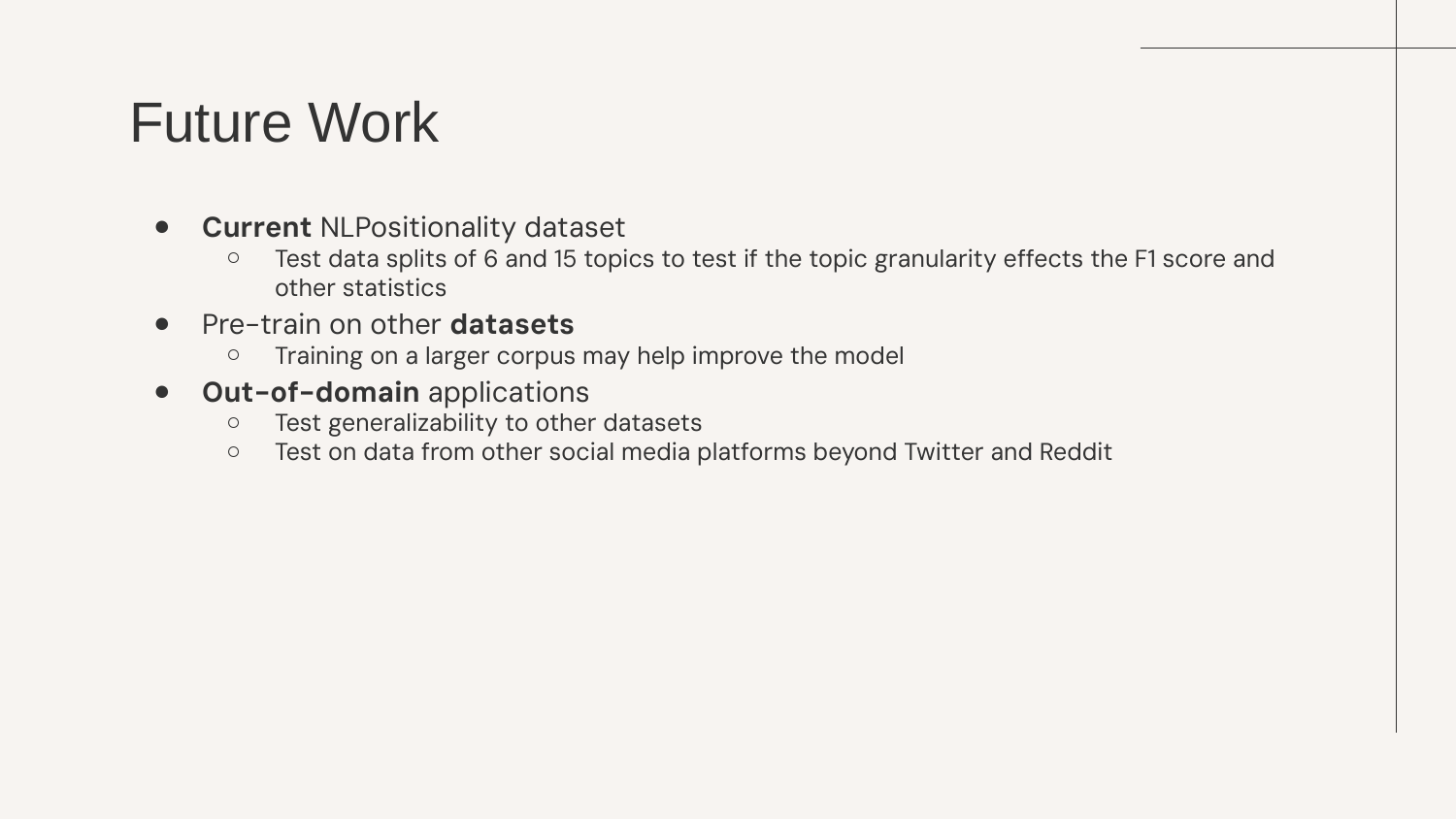

# Future Work
Current NLPositionality dataset
Test data splits of 6 and 15 topics to test if the topic granularity effects the F1 score and other statistics
Pre-train on other datasets
Training on a larger corpus may help improve the model
Out-of-domain applications
Test generalizability to other datasets
Test on data from other social media platforms beyond Twitter and Reddit